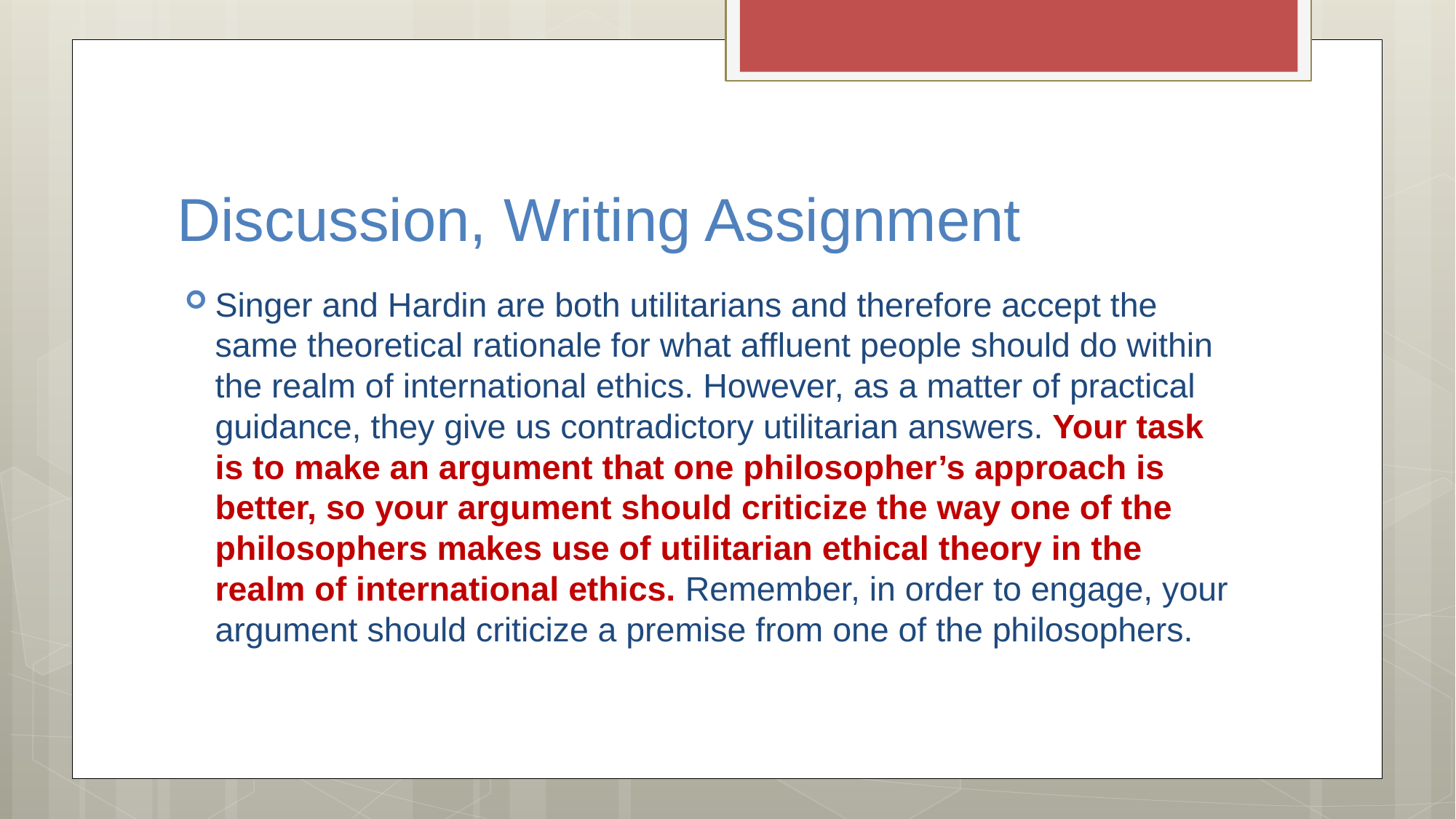

# Discussion, Writing Assignment
Singer and Hardin are both utilitarians and therefore accept the same theoretical rationale for what affluent people should do within the realm of international ethics. However, as a matter of practical guidance, they give us contradictory utilitarian answers. Your task is to make an argument that one philosopher’s approach is better, so your argument should criticize the way one of the philosophers makes use of utilitarian ethical theory in the realm of international ethics. Remember, in order to engage, your argument should criticize a premise from one of the philosophers.